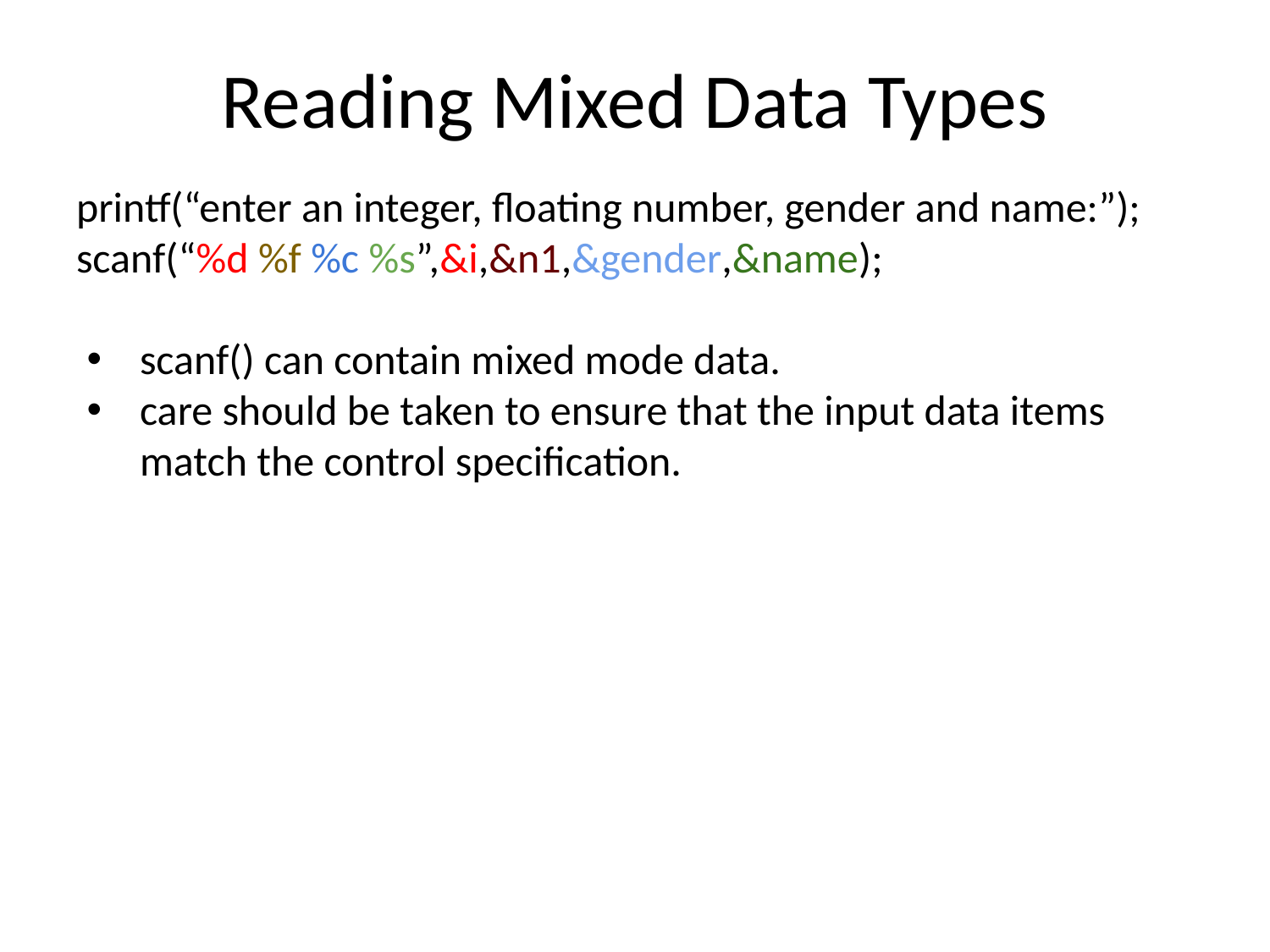

# Reading Mixed Data Types
printf(“enter an integer, floating number, gender and name:”);
scanf(“%d %f %c %s”,&i,&n1,&gender,&name);

scanf() can contain mixed mode data.
care should be taken to ensure that the input data items match the control specification.